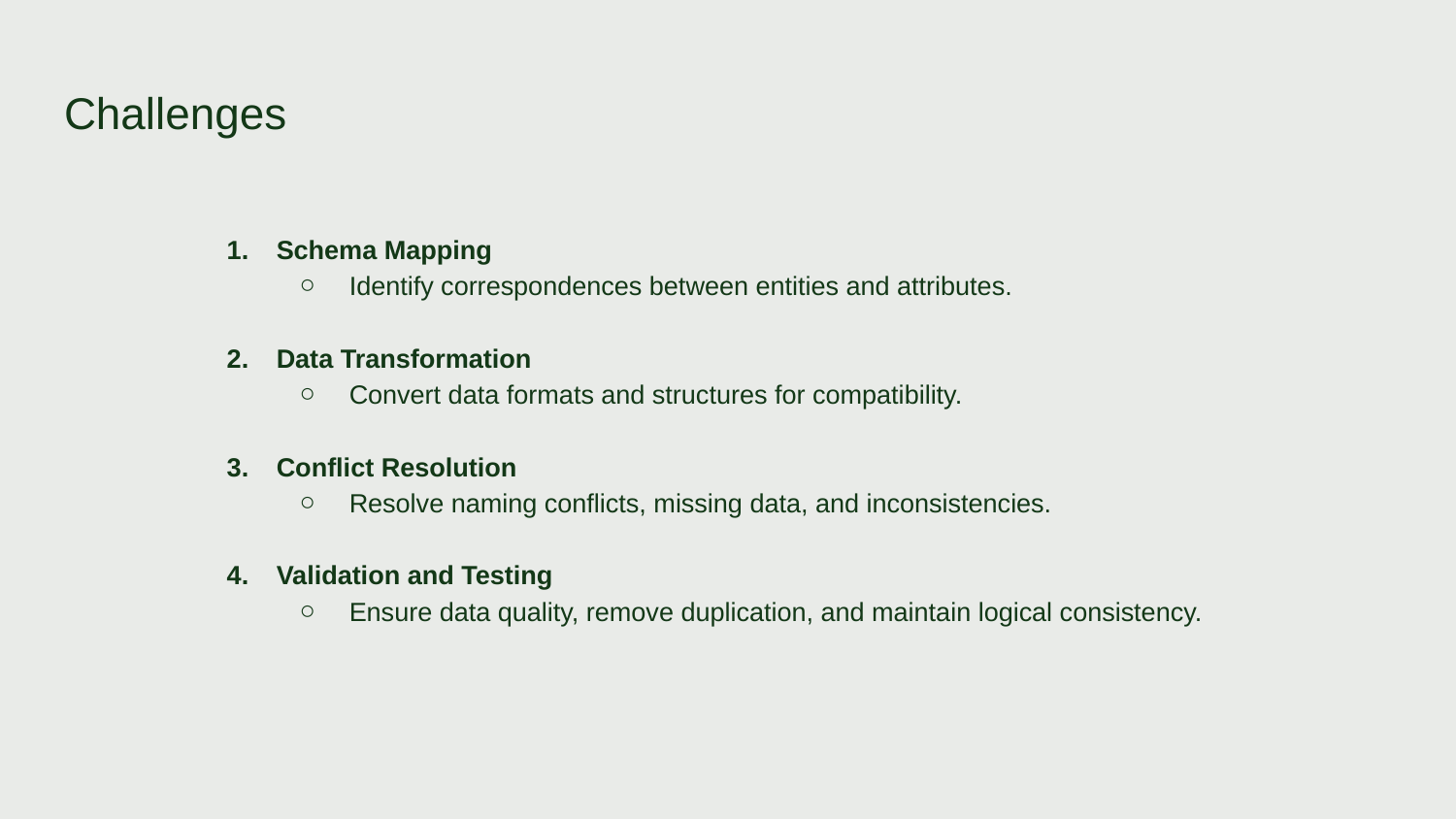

# Challenges
Schema Mapping
Identify correspondences between entities and attributes.
Data Transformation
Convert data formats and structures for compatibility.
Conflict Resolution
Resolve naming conflicts, missing data, and inconsistencies.
Validation and Testing
Ensure data quality, remove duplication, and maintain logical consistency.